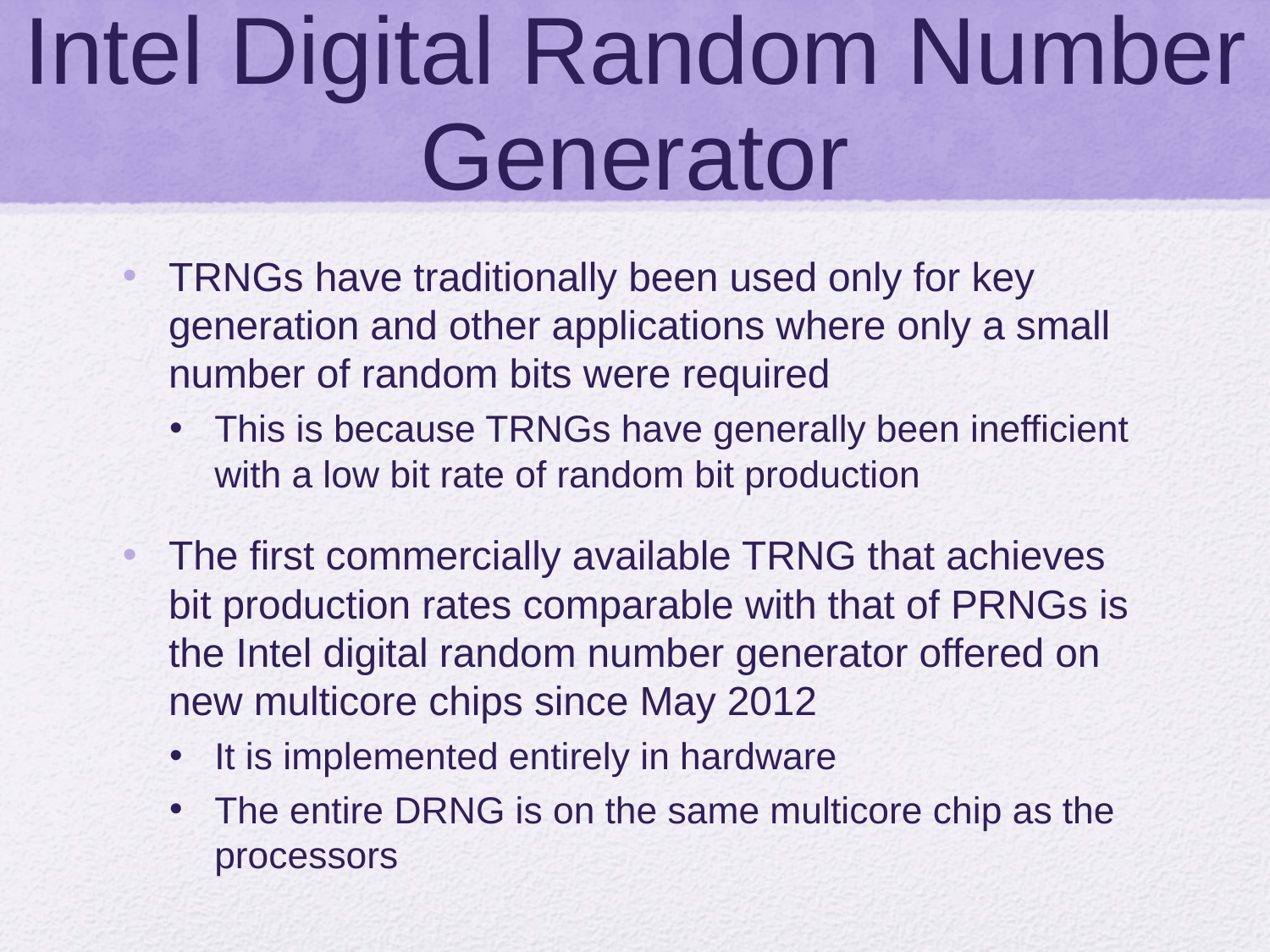

# Intel Digital Random Number Generator
TRNGs have traditionally been used only for key generation and other applications where only a small number of random bits were required
This is because TRNGs have generally been inefficient with a low bit rate of random bit production
The first commercially available TRNG that achieves bit production rates comparable with that of PRNGs is the Intel digital random number generator offered on new multicore chips since May 2012
It is implemented entirely in hardware
The entire DRNG is on the same multicore chip as the processors